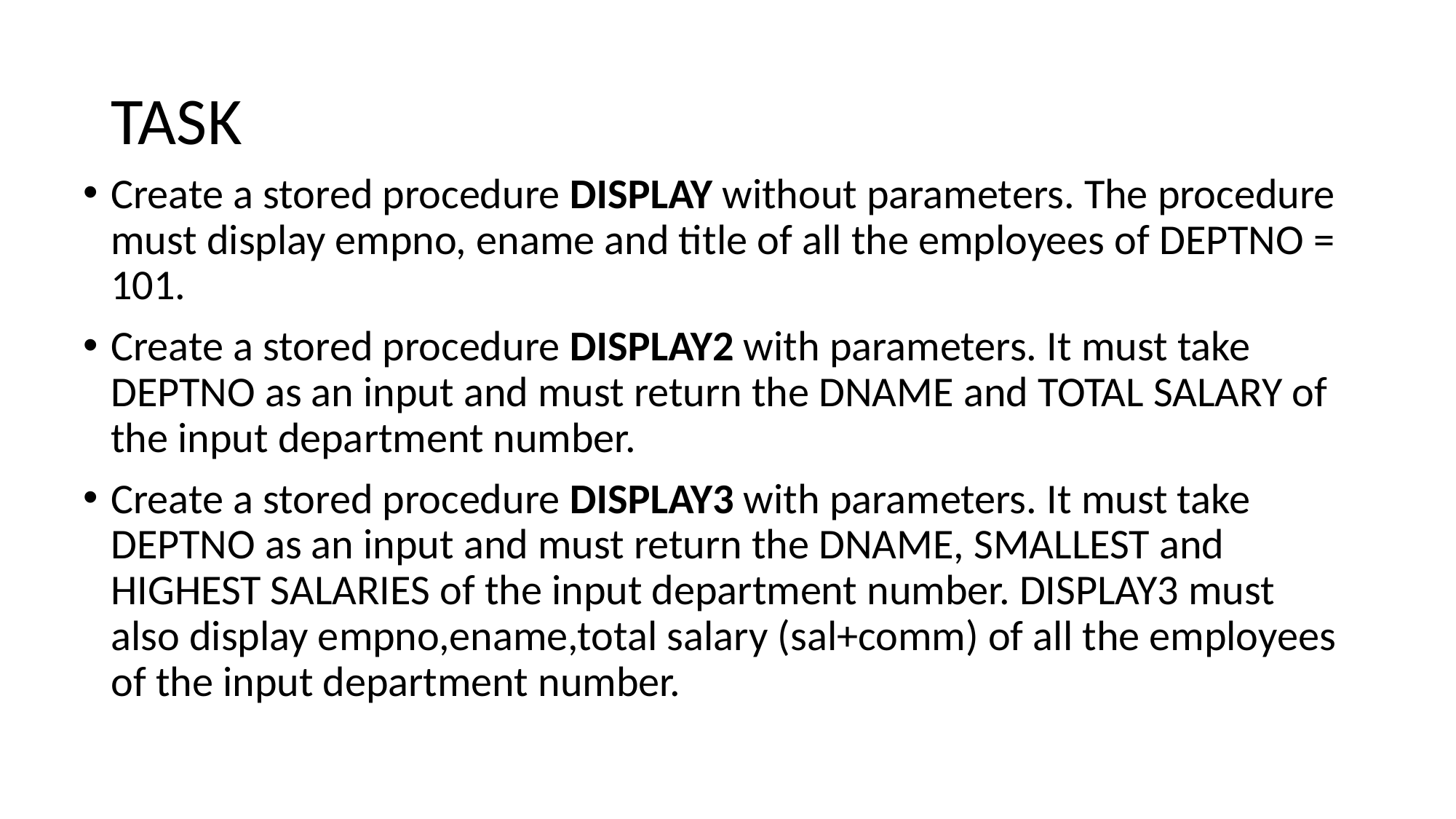

# TASK
Create a stored procedure DISPLAY without parameters. The procedure must display empno, ename and title of all the employees of DEPTNO = 101.
Create a stored procedure DISPLAY2 with parameters. It must take DEPTNO as an input and must return the DNAME and TOTAL SALARY of the input department number.
Create a stored procedure DISPLAY3 with parameters. It must take DEPTNO as an input and must return the DNAME, SMALLEST and HIGHEST SALARIES of the input department number. DISPLAY3 must also display empno,ename,total salary (sal+comm) of all the employees of the input department number.